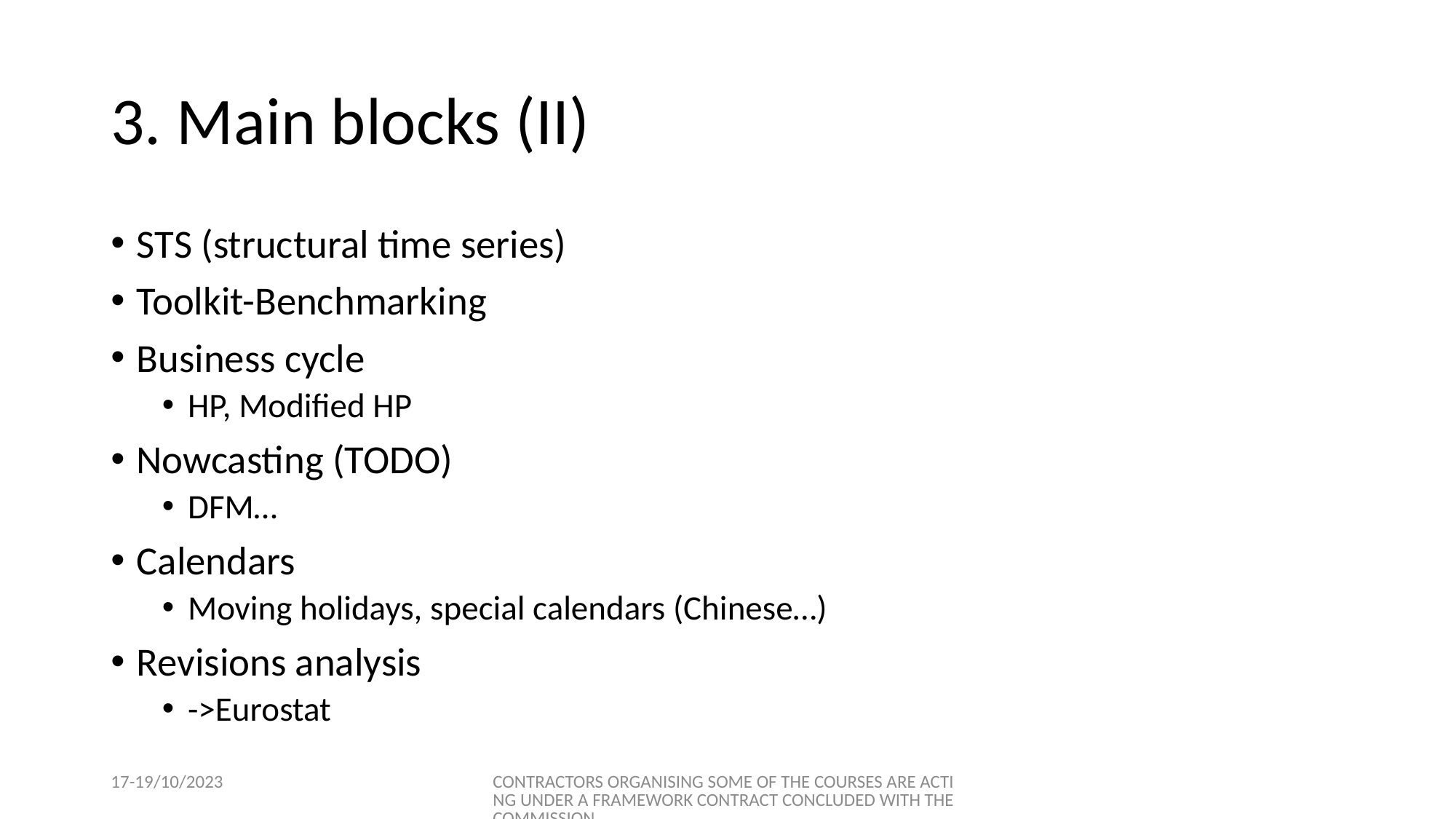

# 3. Main blocks (II)
STS (structural time series)
Toolkit-Benchmarking
Business cycle
HP, Modified HP
Nowcasting (TODO)
DFM…
Calendars
Moving holidays, special calendars (Chinese…)
Revisions analysis
->Eurostat

17-19/10/2023
CONTRACTORS ORGANISING SOME OF THE COURSES ARE ACTING UNDER A FRAMEWORK CONTRACT CONCLUDED WITH THE COMMISSION